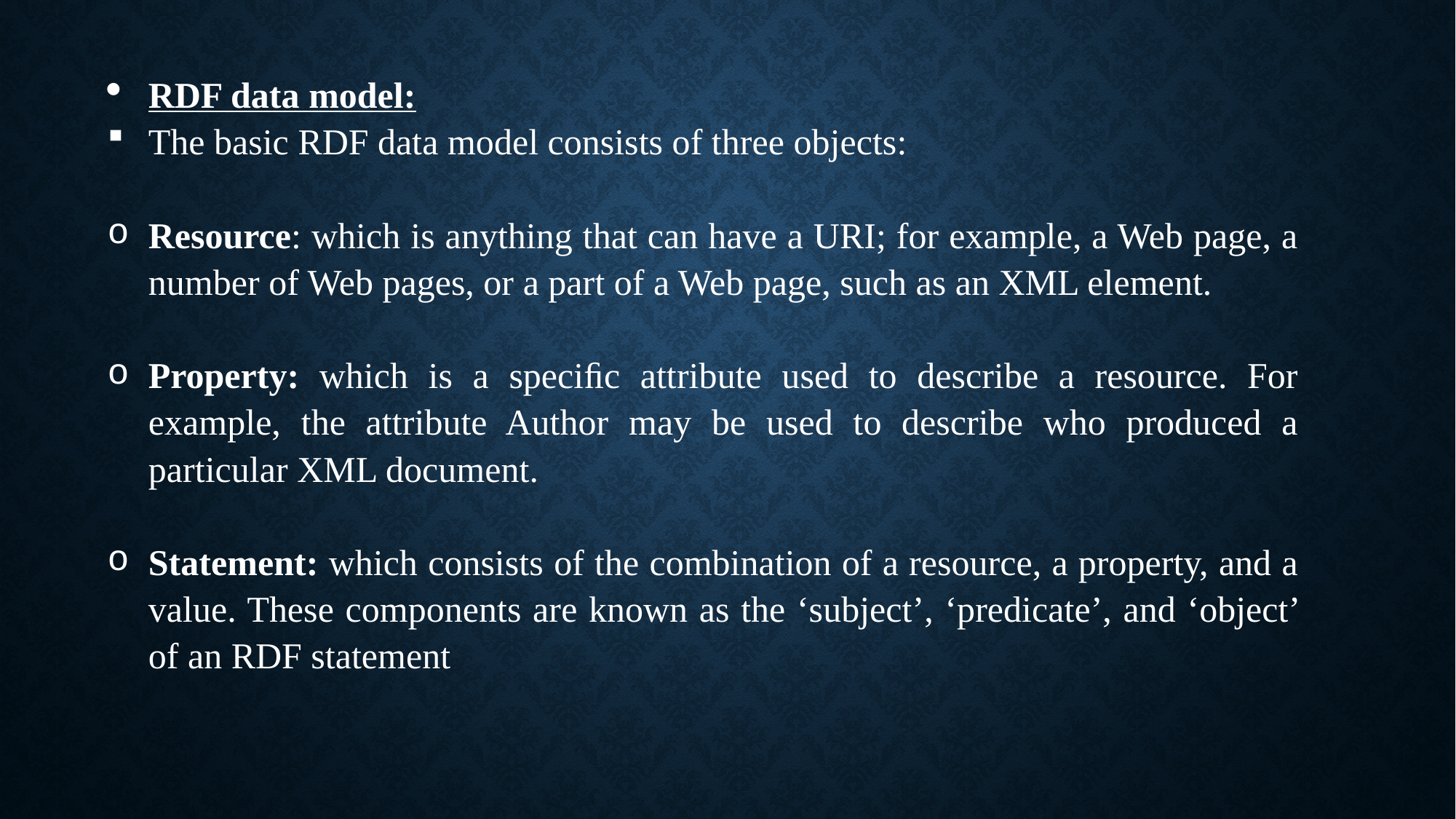

RDF data model:
The basic RDF data model consists of three objects:

Resource: which is anything that can have a URI; for example, a Web page, a number of Web pages, or a part of a Web page, such as an XML element.

Property: which is a speciﬁc attribute used to describe a resource. For example, the attribute Author may be used to describe who produced a particular XML document.

Statement: which consists of the combination of a resource, a property, and a value. These components are known as the ‘subject’, ‘predicate’, and ‘object’ of an RDF statement